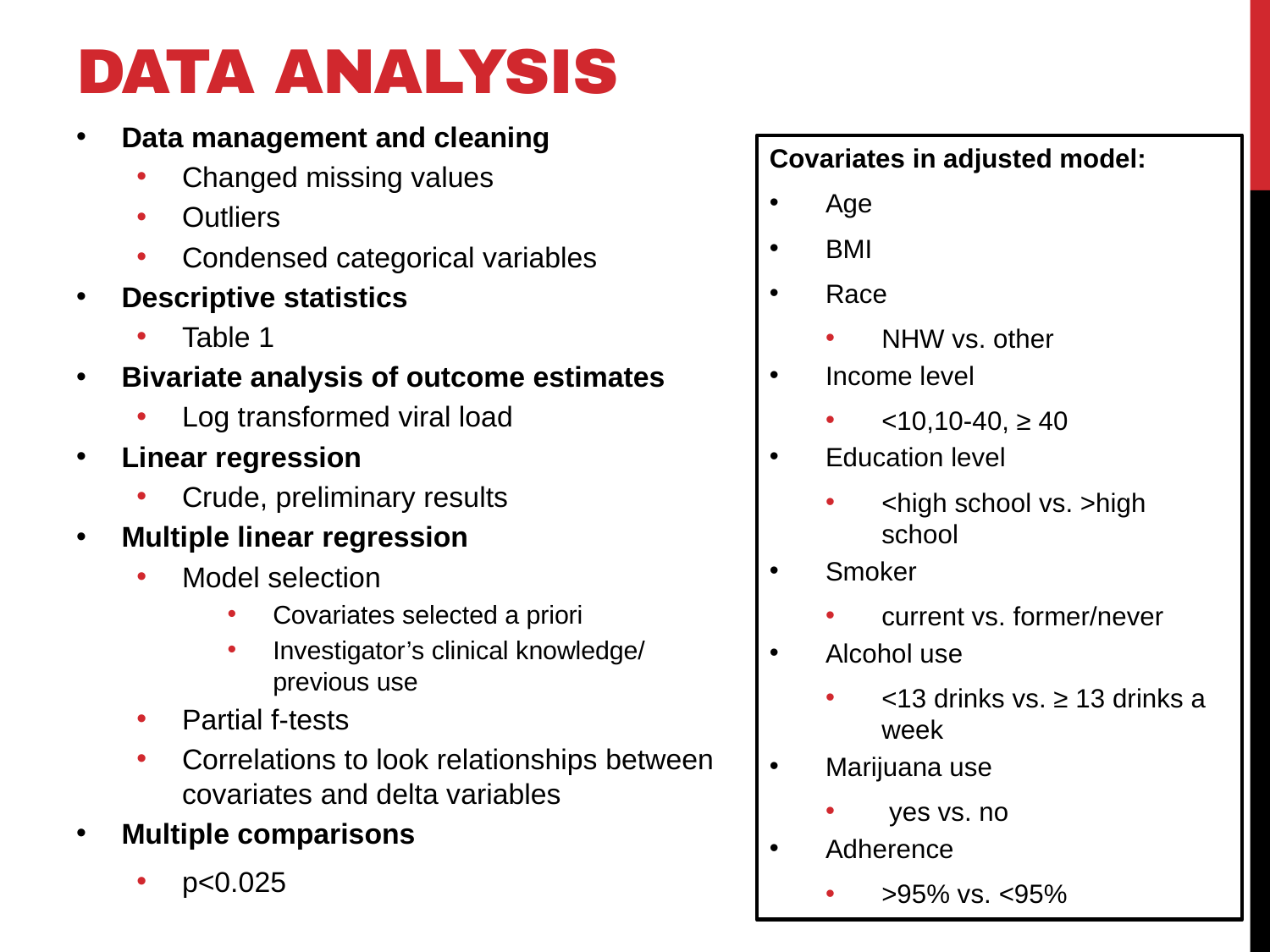

# Data Analysis
Data management and cleaning
Changed missing values
Outliers
Condensed categorical variables
Descriptive statistics
Table 1
Bivariate analysis of outcome estimates
Log transformed viral load
Linear regression
Crude, preliminary results
Multiple linear regression
Model selection
Covariates selected a priori
Investigator’s clinical knowledge/ previous use
Partial f-tests
Correlations to look relationships between covariates and delta variables
Multiple comparisons
p<0.025
Covariates in adjusted model:
Age
BMI
Race
NHW vs. other
Income level
<10,10-40, ≥ 40
Education level
<high school vs. >high school
Smoker
current vs. former/never
Alcohol use
<13 drinks vs. ≥ 13 drinks a week
Marijuana use
 yes vs. no
Adherence
>95% vs. <95%